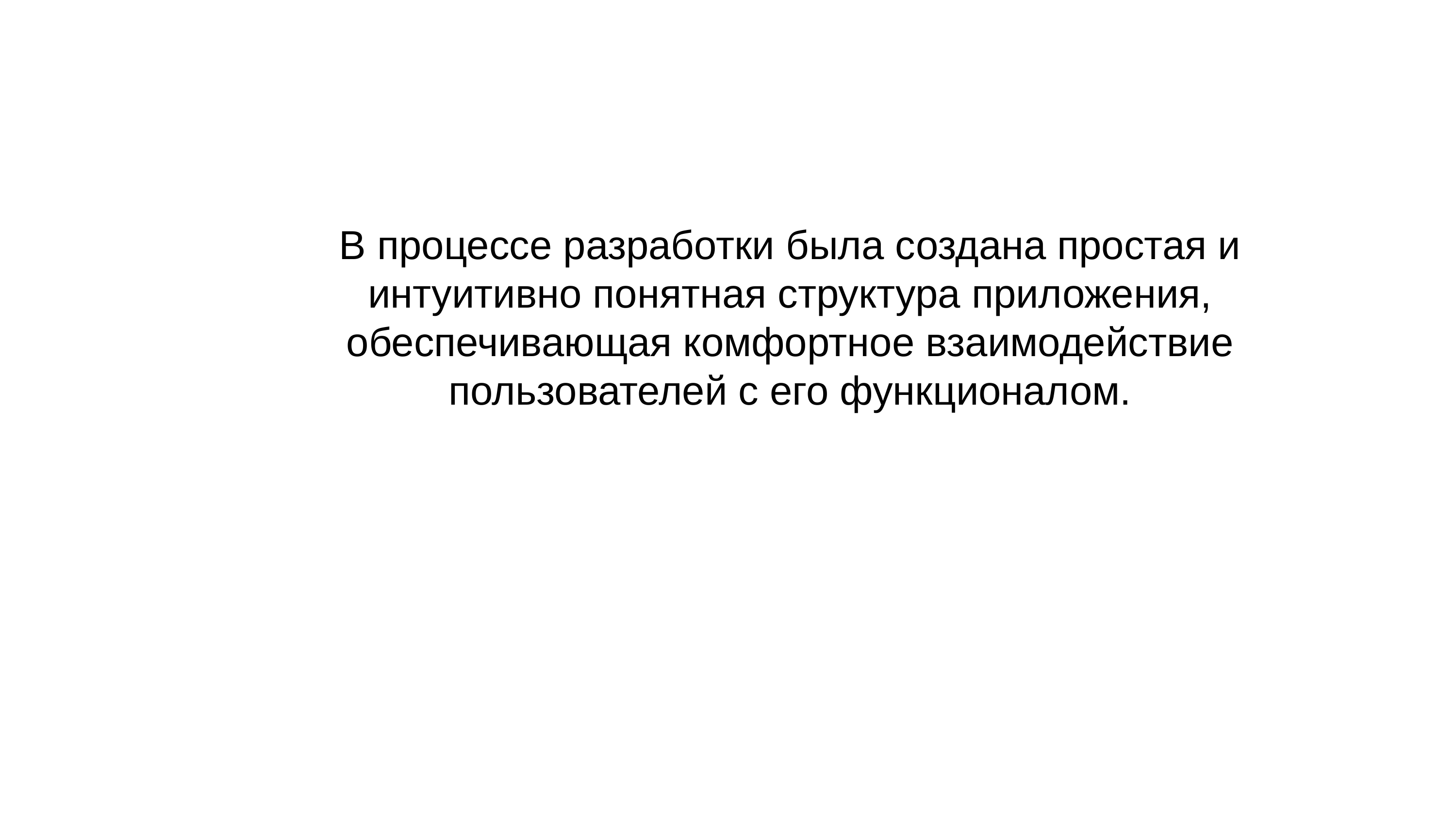

В процессе разработки была создана простая и интуитивно понятная структура приложения, обеспечивающая комфортное взаимодействие пользователей с его функционалом.